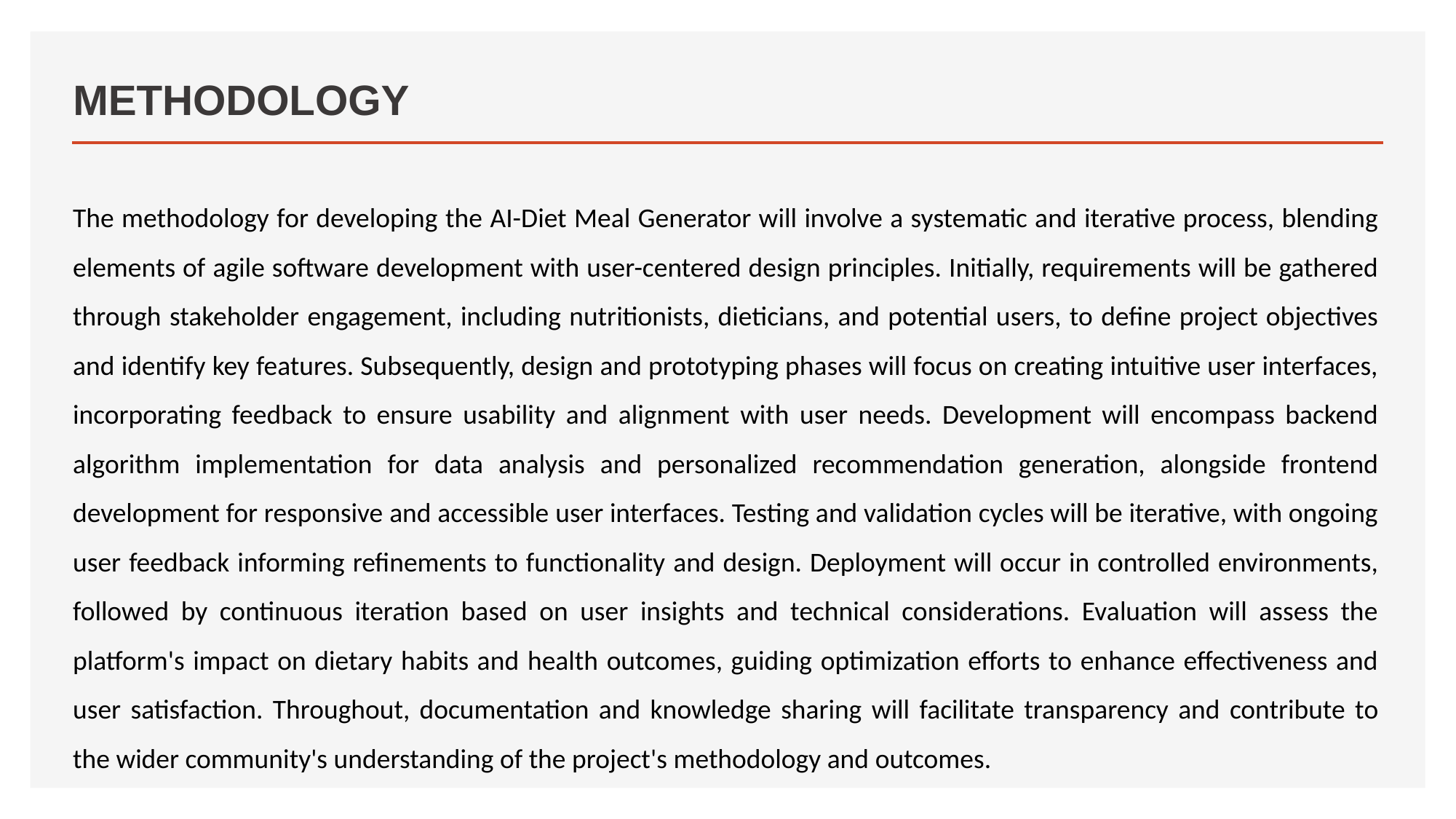

# METHODOLOGY

The methodology for developing the AI-Diet Meal Generator will involve a systematic and iterative process, blending elements of agile software development with user-centered design principles. Initially, requirements will be gathered through stakeholder engagement, including nutritionists, dieticians, and potential users, to define project objectives and identify key features. Subsequently, design and prototyping phases will focus on creating intuitive user interfaces, incorporating feedback to ensure usability and alignment with user needs. Development will encompass backend algorithm implementation for data analysis and personalized recommendation generation, alongside frontend development for responsive and accessible user interfaces. Testing and validation cycles will be iterative, with ongoing user feedback informing refinements to functionality and design. Deployment will occur in controlled environments, followed by continuous iteration based on user insights and technical considerations. Evaluation will assess the platform's impact on dietary habits and health outcomes, guiding optimization efforts to enhance effectiveness and user satisfaction. Throughout, documentation and knowledge sharing will facilitate transparency and contribute to the wider community's understanding of the project's methodology and outcomes.